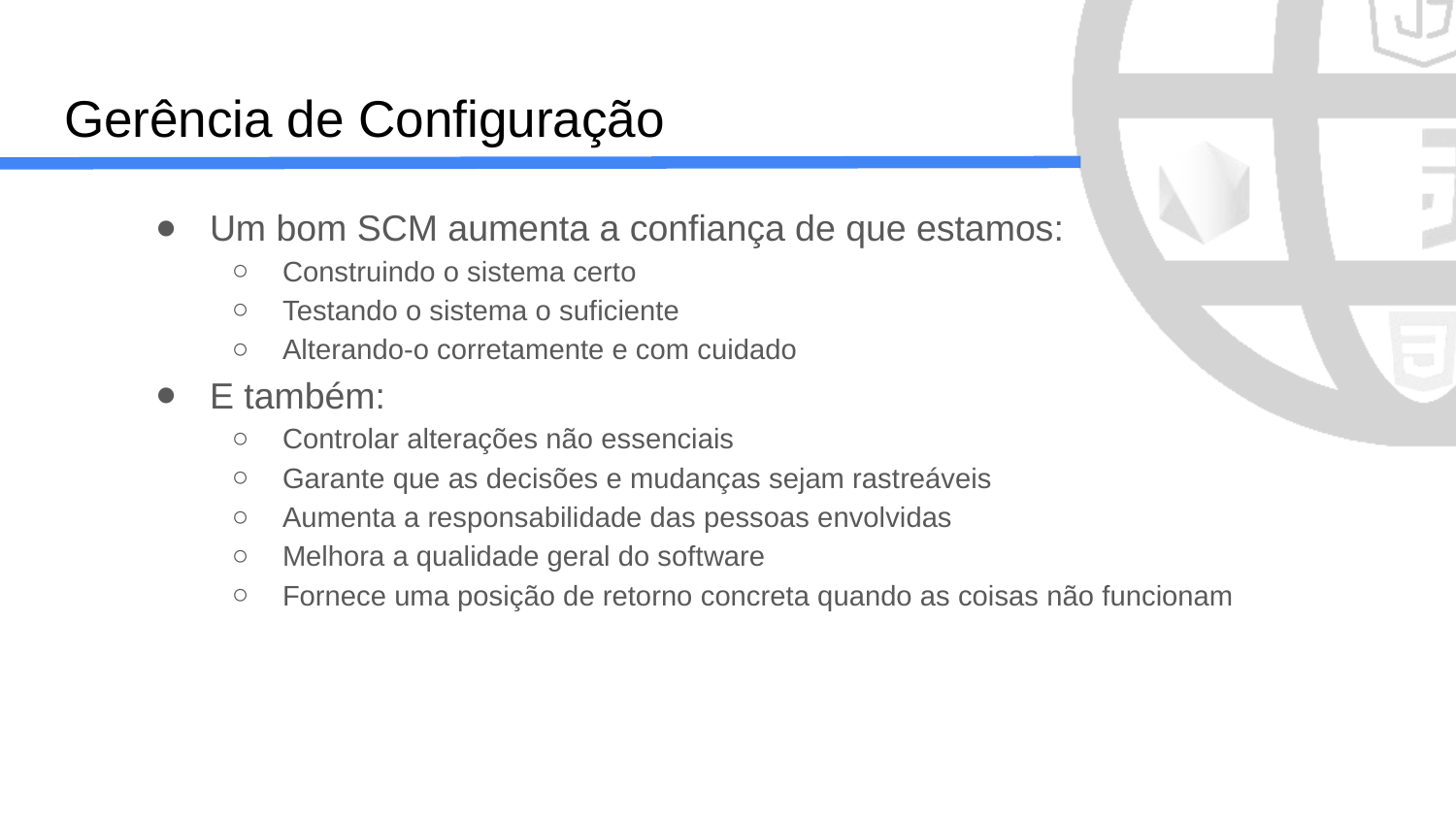

# Gerência de Configuração
Um bom SCM aumenta a confiança de que estamos:
Construindo o sistema certo
Testando o sistema o suficiente
Alterando-o corretamente e com cuidado
E também:
Controlar alterações não essenciais
Garante que as decisões e mudanças sejam rastreáveis
Aumenta a responsabilidade das pessoas envolvidas
Melhora a qualidade geral do software
Fornece uma posição de retorno concreta quando as coisas não funcionam